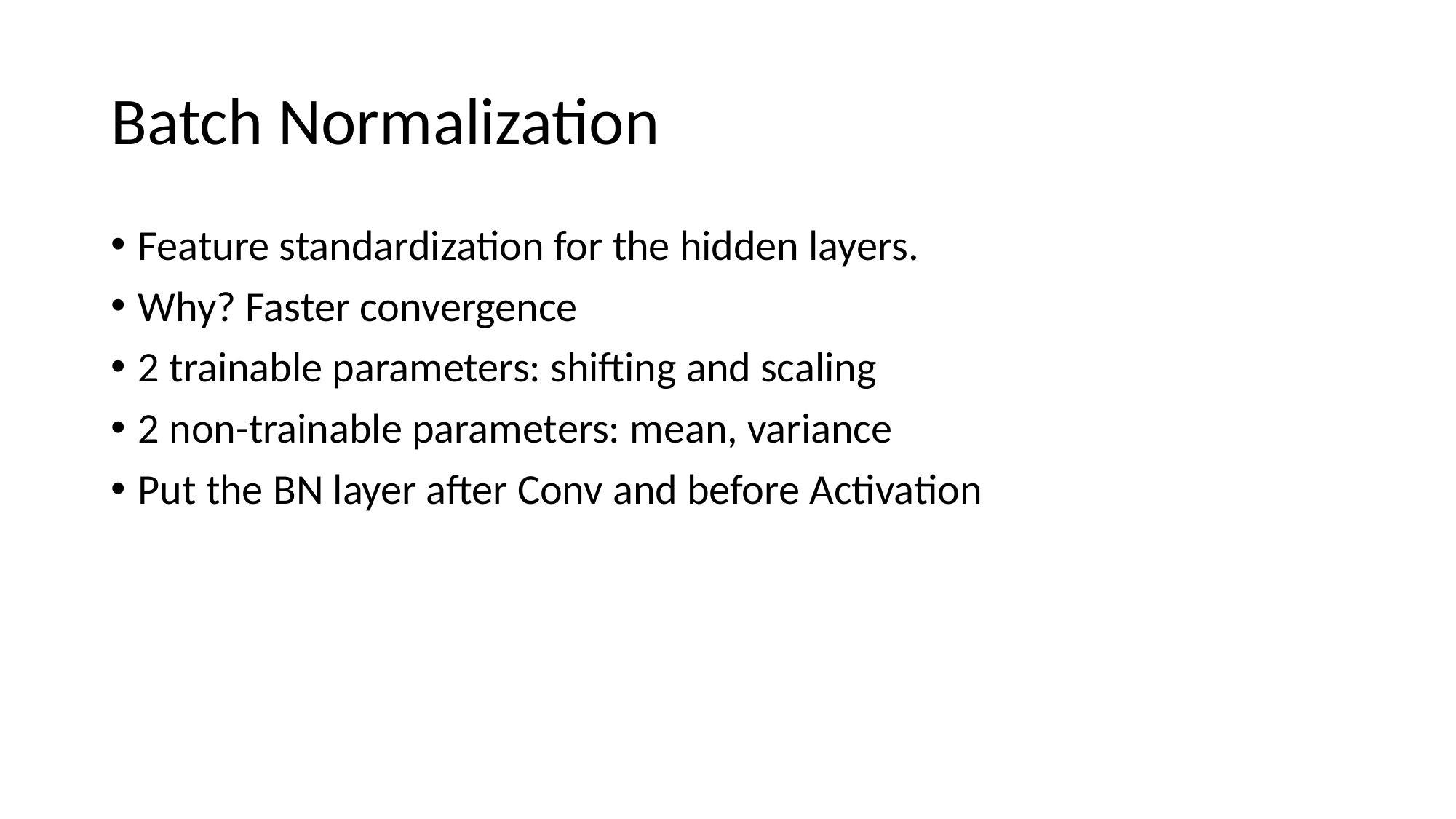

# Batch Normalization
Feature standardization for the hidden layers.
Why? Faster convergence
2 trainable parameters: shifting and scaling
2 non-trainable parameters: mean, variance
Put the BN layer after Conv and before Activation